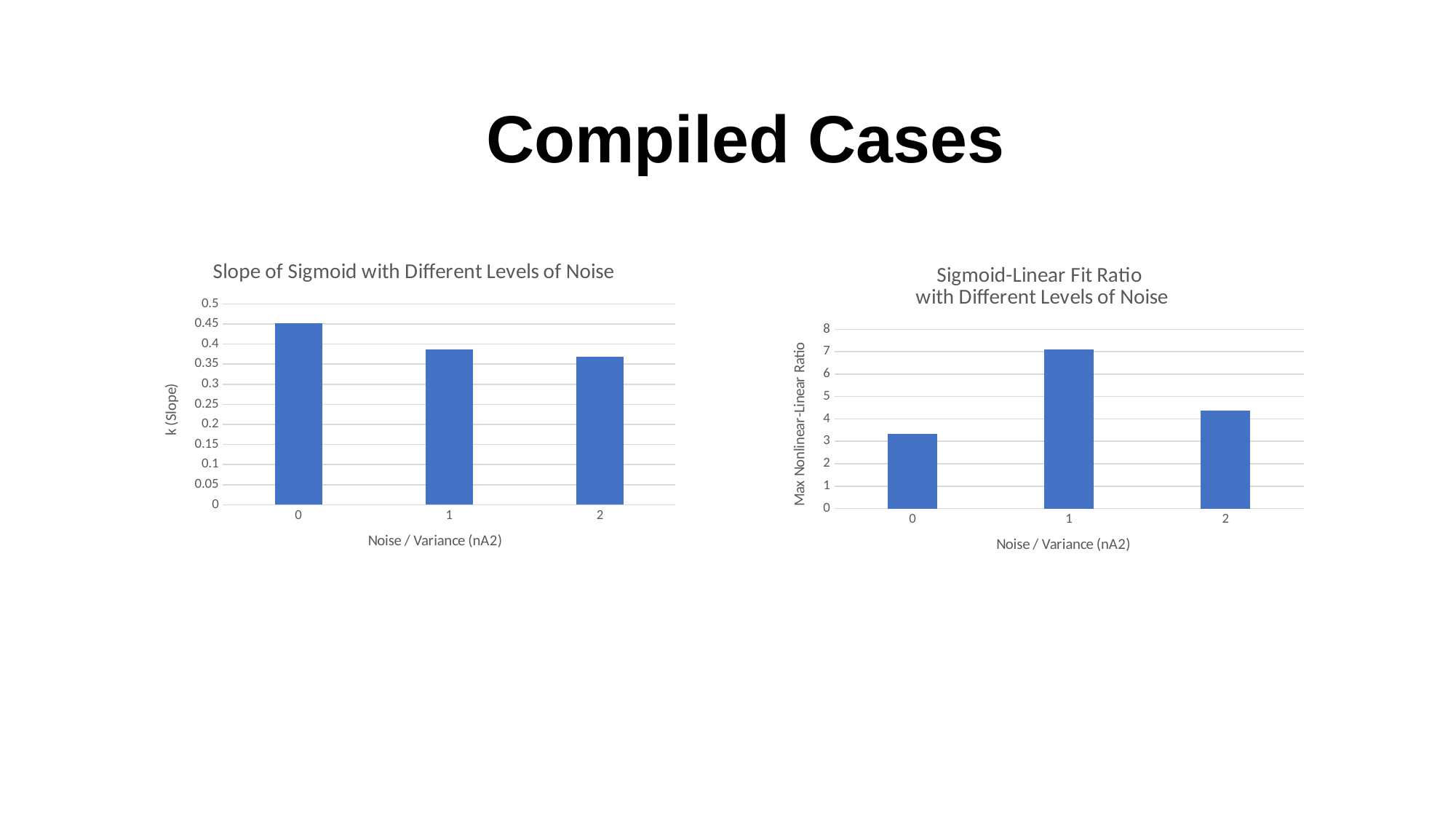

Compiled Cases

### Chart: Slope of Sigmoid with Different Levels of Noise

| Category | k |
|---|---|
| 0 | 0.452082700806217 |
| 1 | 0.387259459818017 |
| 2 | 0.36908713888768 |

### Chart: Sigmoid-Linear Fit Ratio
with Different Levels of Noise

| Category | k |
|---|---|
| 0 | 3.33085896076352 |
| 1 | 7.09715120525931 |
| 2 | 4.36942675159236 |